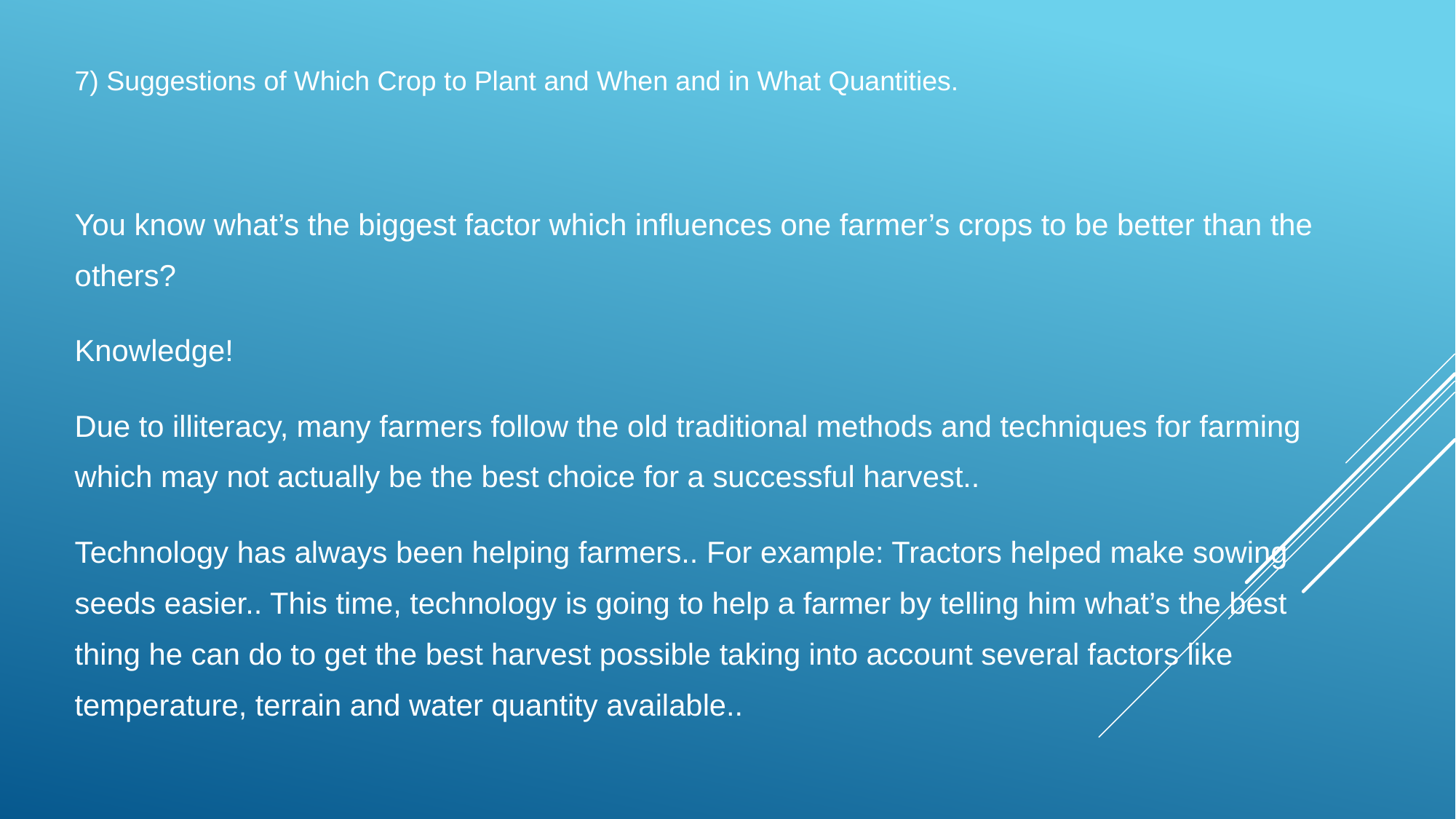

7) Suggestions of Which Crop to Plant and When and in What Quantities.

You know what’s the biggest factor which influences one farmer’s crops to be better than the others?
Knowledge!
Due to illiteracy, many farmers follow the old traditional methods and techniques for farming which may not actually be the best choice for a successful harvest..
Technology has always been helping farmers.. For example: Tractors helped make sowing seeds easier.. This time, technology is going to help a farmer by telling him what’s the best thing he can do to get the best harvest possible taking into account several factors like temperature, terrain and water quantity available..